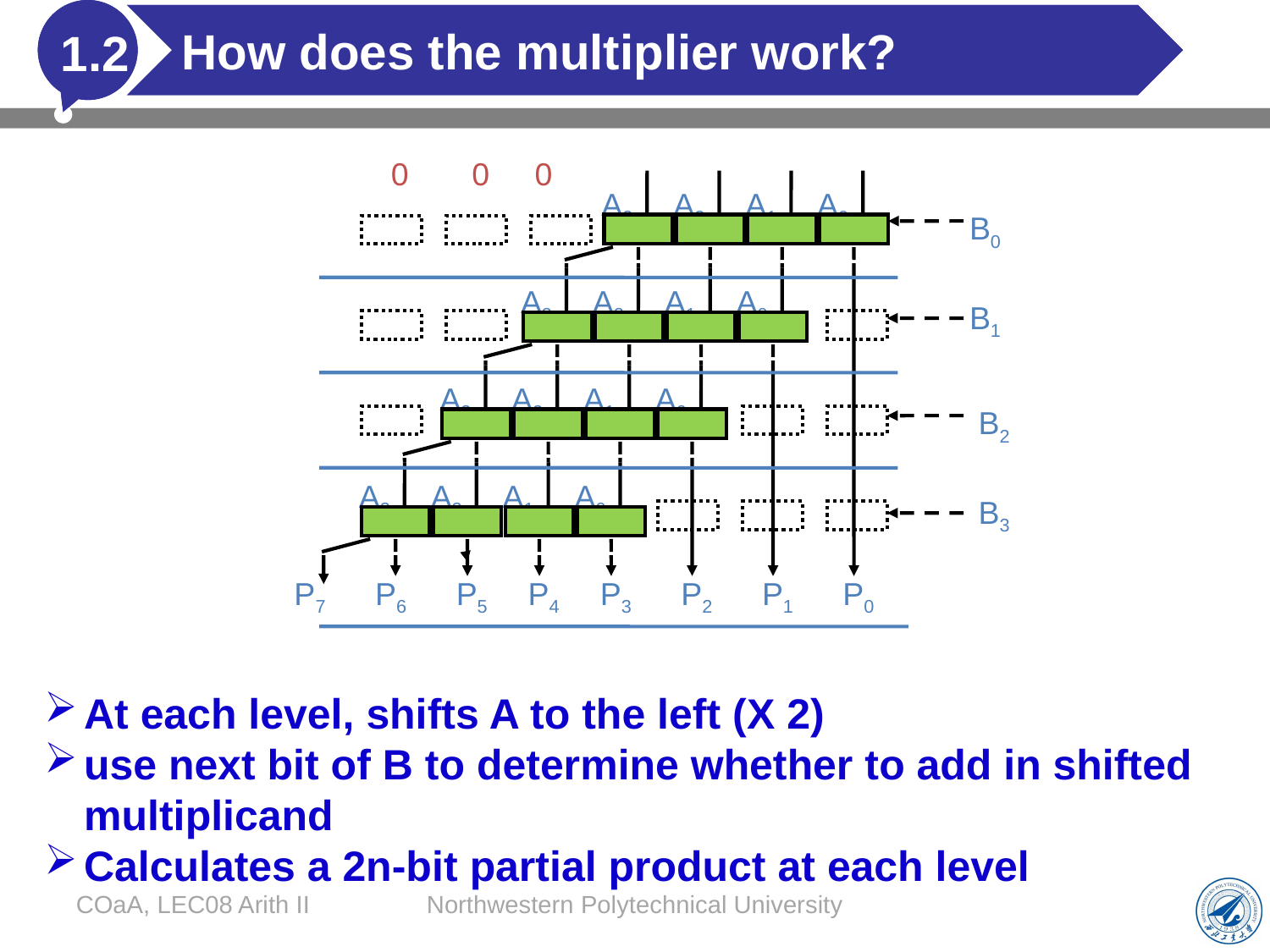

# How does the multiplier work?
1.2
0
0
0

A3

A2

A1

A0

B0

A3

A2

A1

A0

B1

A3

A2

A1

A0

B2

A3

A2

A1

A0

B3

P7
P6
P5
P4
P3
P2
P1
P0

At each level, shifts A to the left (X 2)
use next bit of B to determine whether to add in shifted multiplicand
Calculates a 2n-bit partial product at each level
COaA, LEC08 Arith II
Northwestern Polytechnical University
7